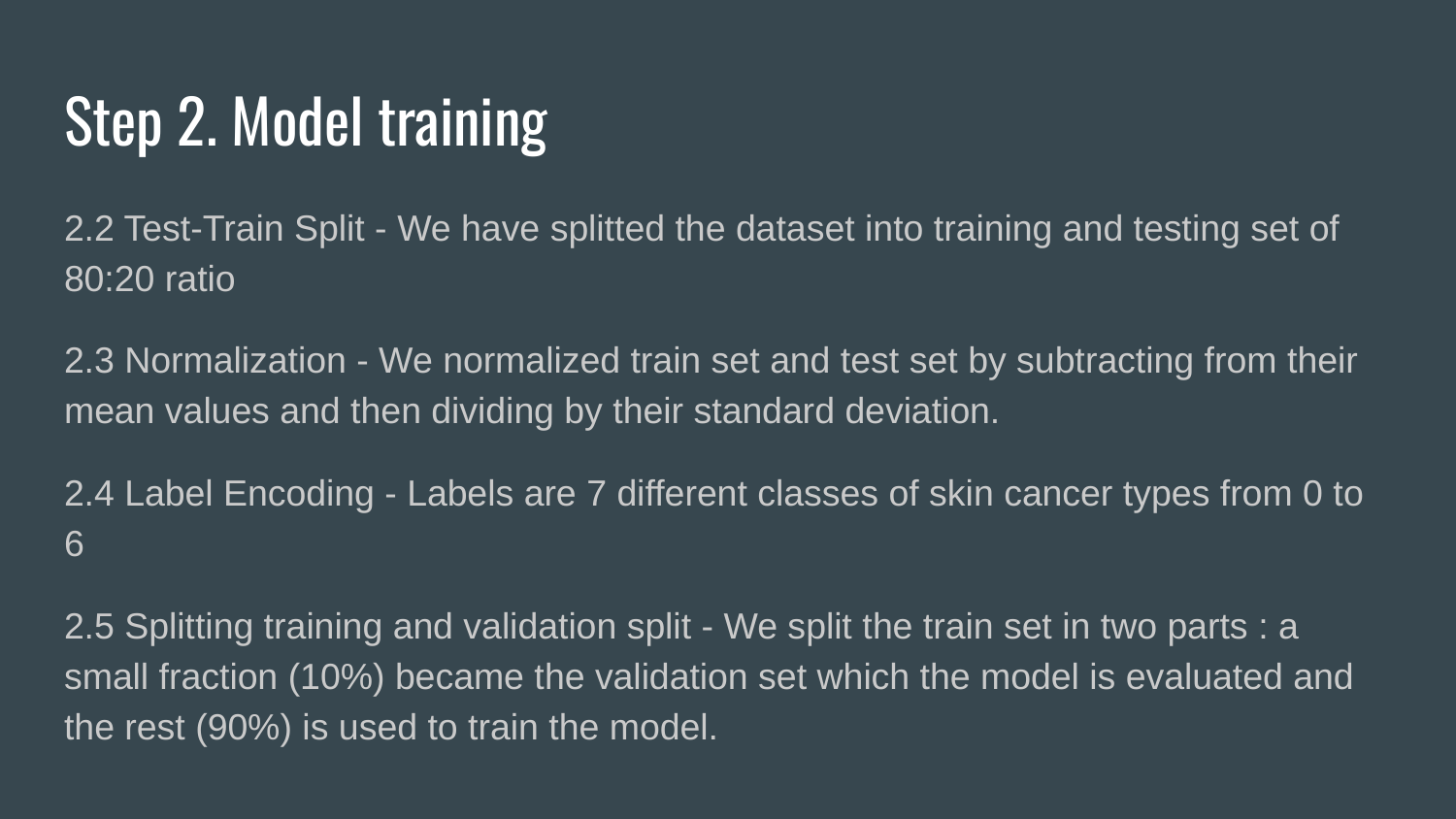

# Step 2. Model training
2.2 Test-Train Split - We have splitted the dataset into training and testing set of 80:20 ratio
2.3 Normalization - We normalized train set and test set by subtracting from their mean values and then dividing by their standard deviation.
2.4 Label Encoding - Labels are 7 different classes of skin cancer types from 0 to 6
2.5 Splitting training and validation split - We split the train set in two parts : a small fraction (10%) became the validation set which the model is evaluated and the rest (90%) is used to train the model.